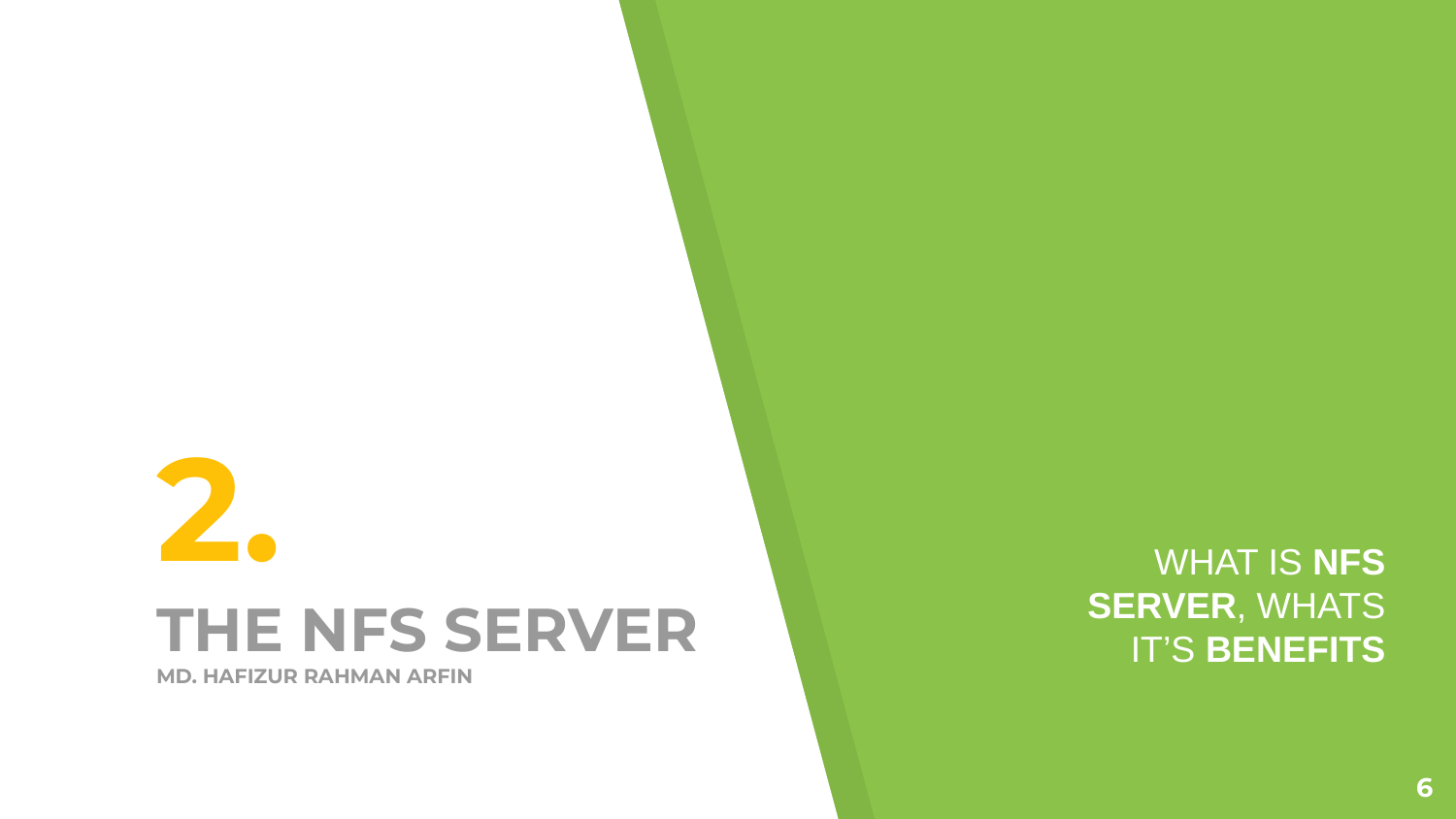

# 2.
THE NFS SERVER
MD. HAFIZUR RAHMAN ARFIN
WHAT IS NFS SERVER, WHATS IT’S BENEFITS
6